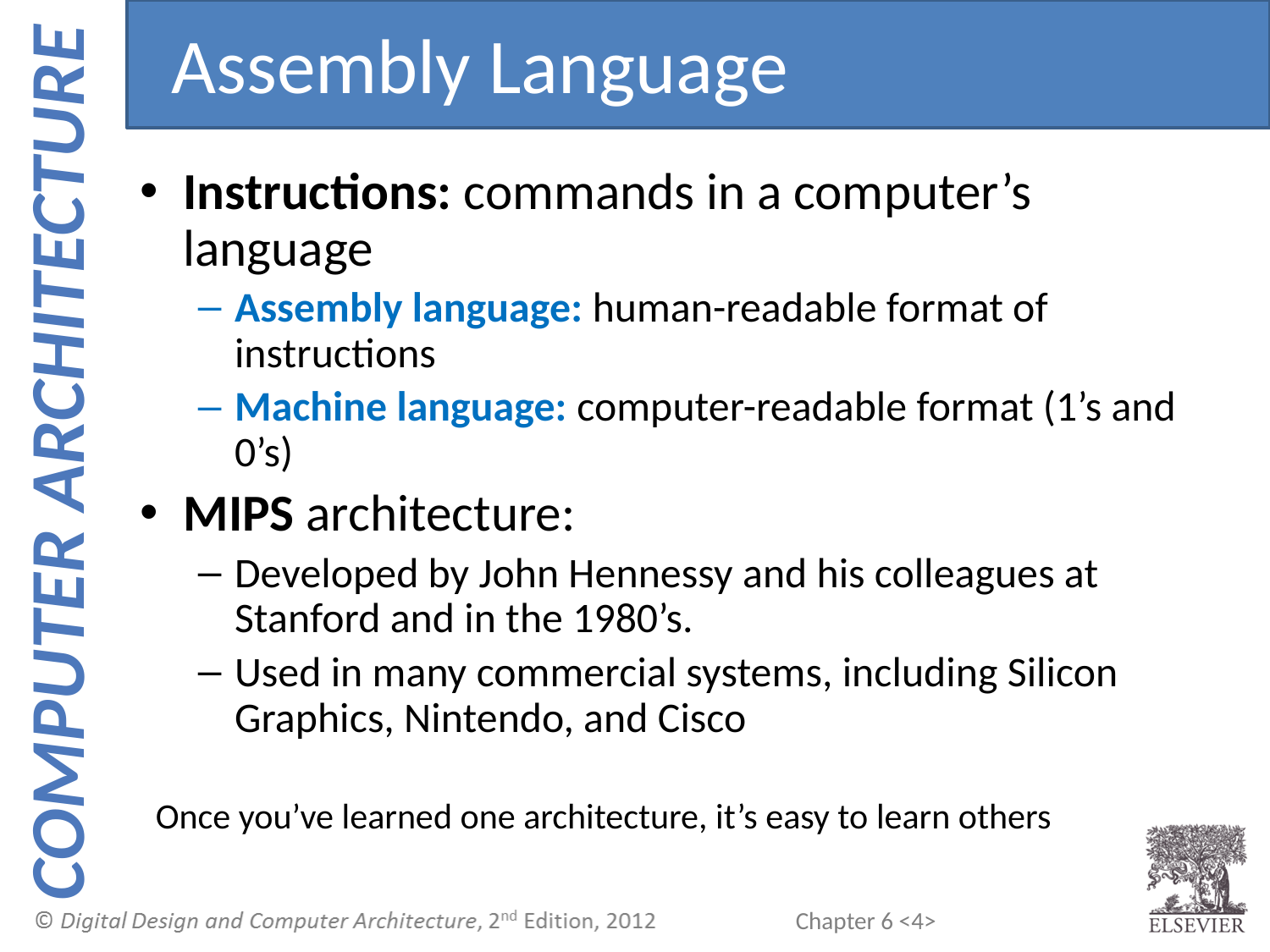

Assembly Language
Instructions: commands in a computer’s language
Assembly language: human-readable format of instructions
Machine language: computer-readable format (1’s and 0’s)
MIPS architecture:
Developed by John Hennessy and his colleagues at Stanford and in the 1980’s.
Used in many commercial systems, including Silicon Graphics, Nintendo, and Cisco

  Once you’ve learned one architecture, it’s easy to learn others